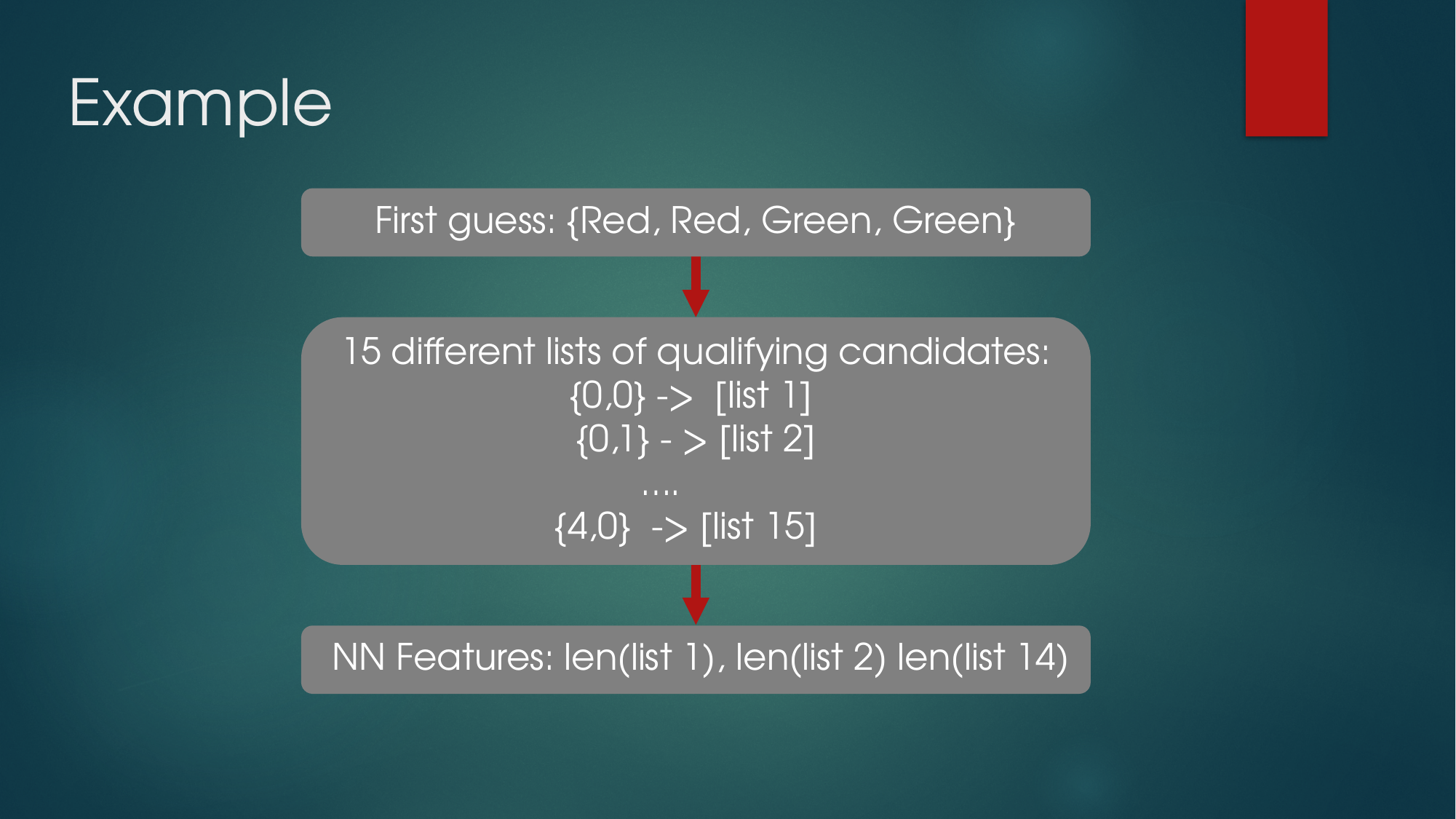

# Example

First guess: {Red, Red, Green, Green}

15 different lists of qualifying candidates:
{0,0} ->  [list 1]
{0,1} - > [list 2]
….
{4,0}  -> [list 15]

 NN Features: len(list 1), len(list 2) len(list 14)